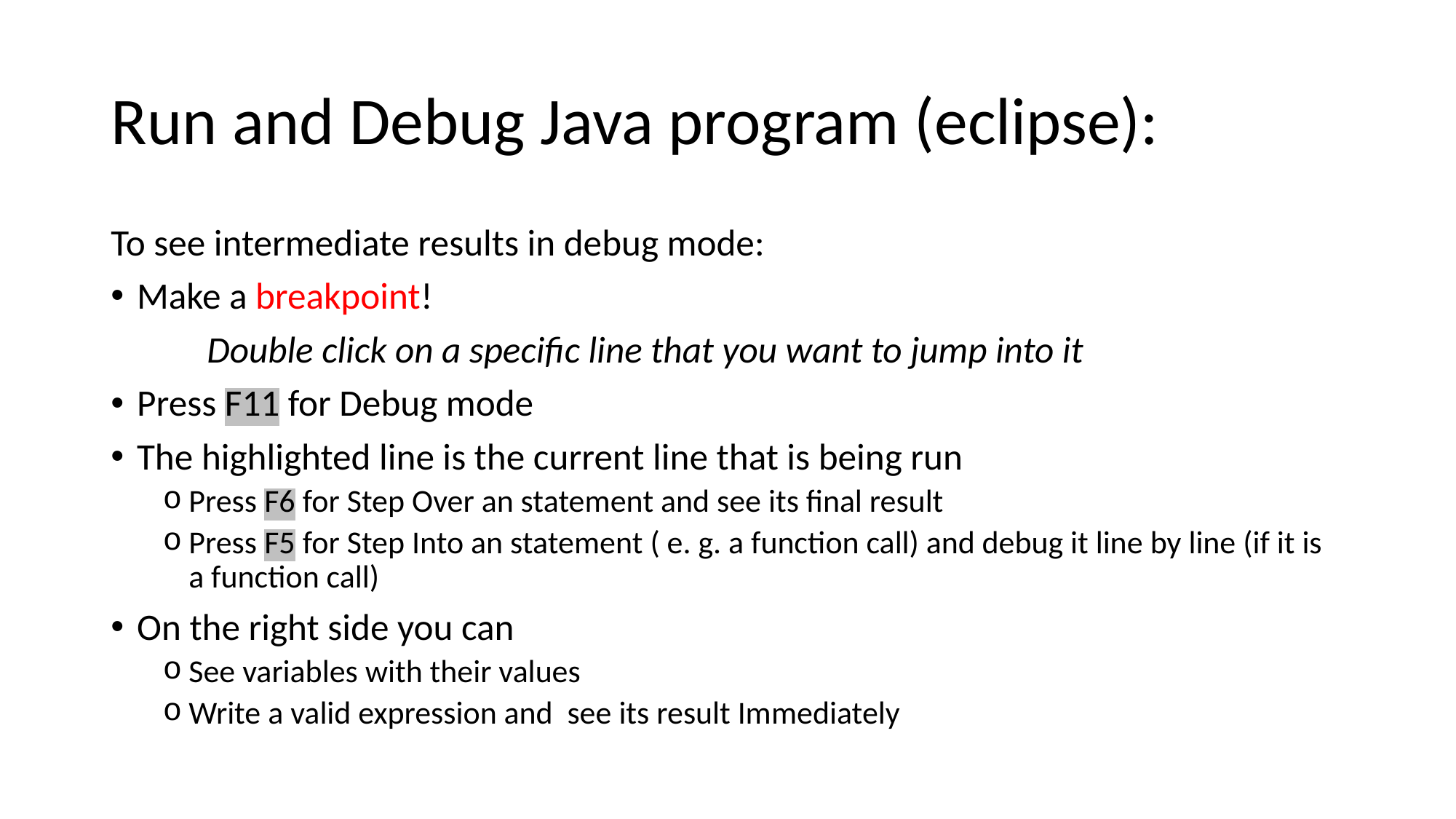

# Run and Debug Java program (eclipse):
To see intermediate results in debug mode:
Make a breakpoint!
	Double click on a specific line that you want to jump into it
Press F11 for Debug mode
The highlighted line is the current line that is being run
Press F6 for Step Over an statement and see its final result
Press F5 for Step Into an statement ( e. g. a function call) and debug it line by line (if it is a function call)
On the right side you can
See variables with their values
Write a valid expression and  see its result Immediately